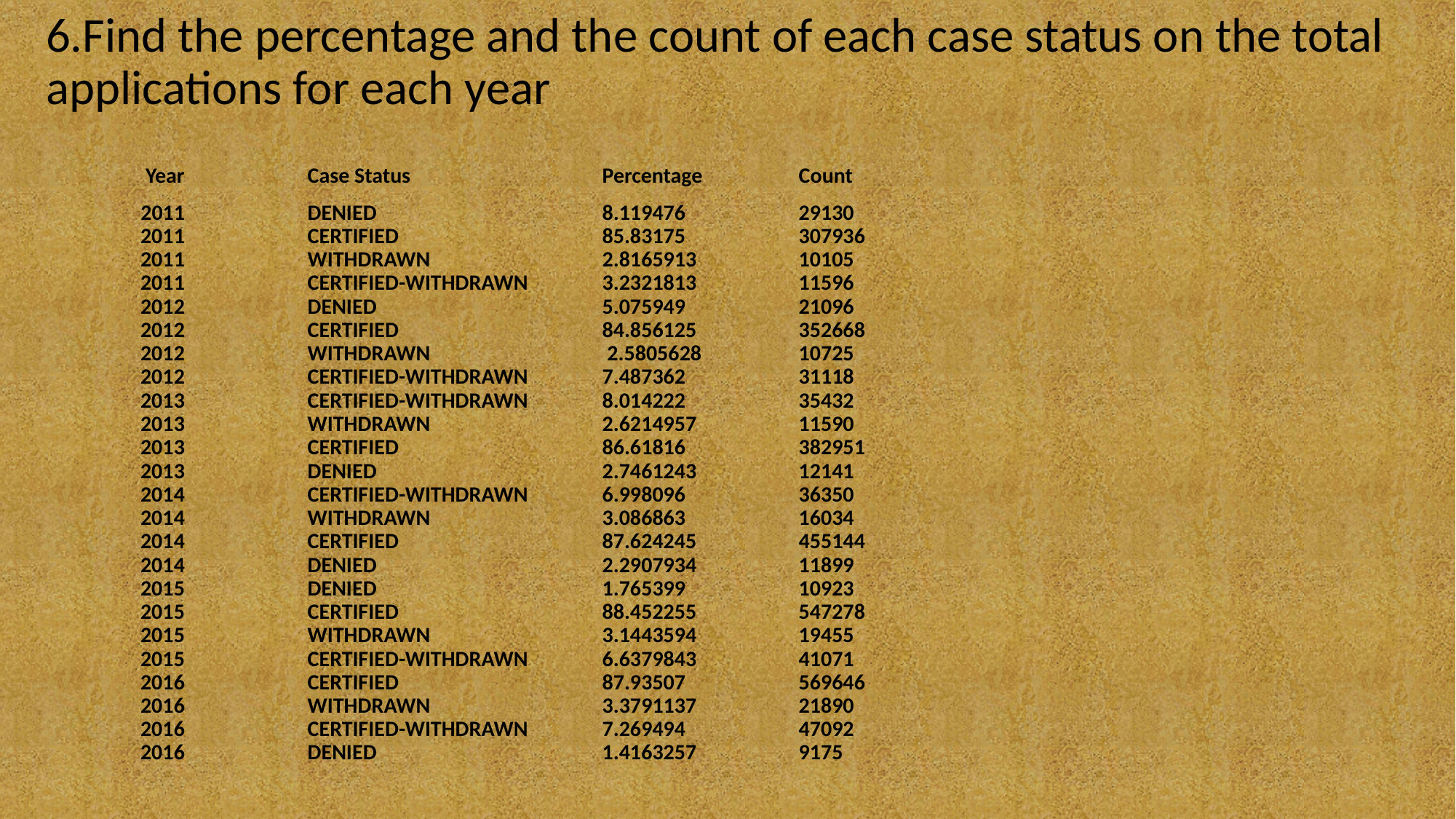

# 6.Find the percentage and the count of each case status on the total applications for each year

       Year		Case Status		Percentage 	Count
      2011      	DENIED      		8.119476        	29130
      2011      	CERTIFIED      		85.83175        	307936
      2011      	WITHDRAWN      		2.8165913      	10105
      2011      	CERTIFIED-WITHDRAWN      	3.2321813      	11596
      2012      	DENIED      		5.075949        	21096
      2012      	CERTIFIED      		84.856125      	352668
      2012      	WITHDRAWN     		 2.5805628      	10725
      2012      	CERTIFIED-WITHDRAWN      	7.487362        	31118
      2013      	CERTIFIED-WITHDRAWN      	8.014222         	35432
      2013      	WITHDRAWN      		2.6214957      	11590
      2013      	CERTIFIED      		86.61816      	382951
      2013      	DENIED      		2.7461243      	12141
      2014      	CERTIFIED-WITHDRAWN      	6.998096      	36350
      2014      	WITHDRAWN     		3.086863      	16034
      2014      	CERTIFIED      		87.624245      	455144
      2014      	DENIED      		2.2907934      	11899
      2015      	DENIED      		1.765399      	10923
      2015      	CERTIFIED      		88.452255      	547278
      2015      	WITHDRAWN      		3.1443594      	19455
      2015      	CERTIFIED-WITHDRAWN     	6.6379843      	41071
      2016      	CERTIFIED      		87.93507      	569646
      2016     	WITHDRAWN      		3.3791137      	21890
      2016      	CERTIFIED-WITHDRAWN      	7.269494      	47092
      2016      	DENIED      		1.4163257      	9175